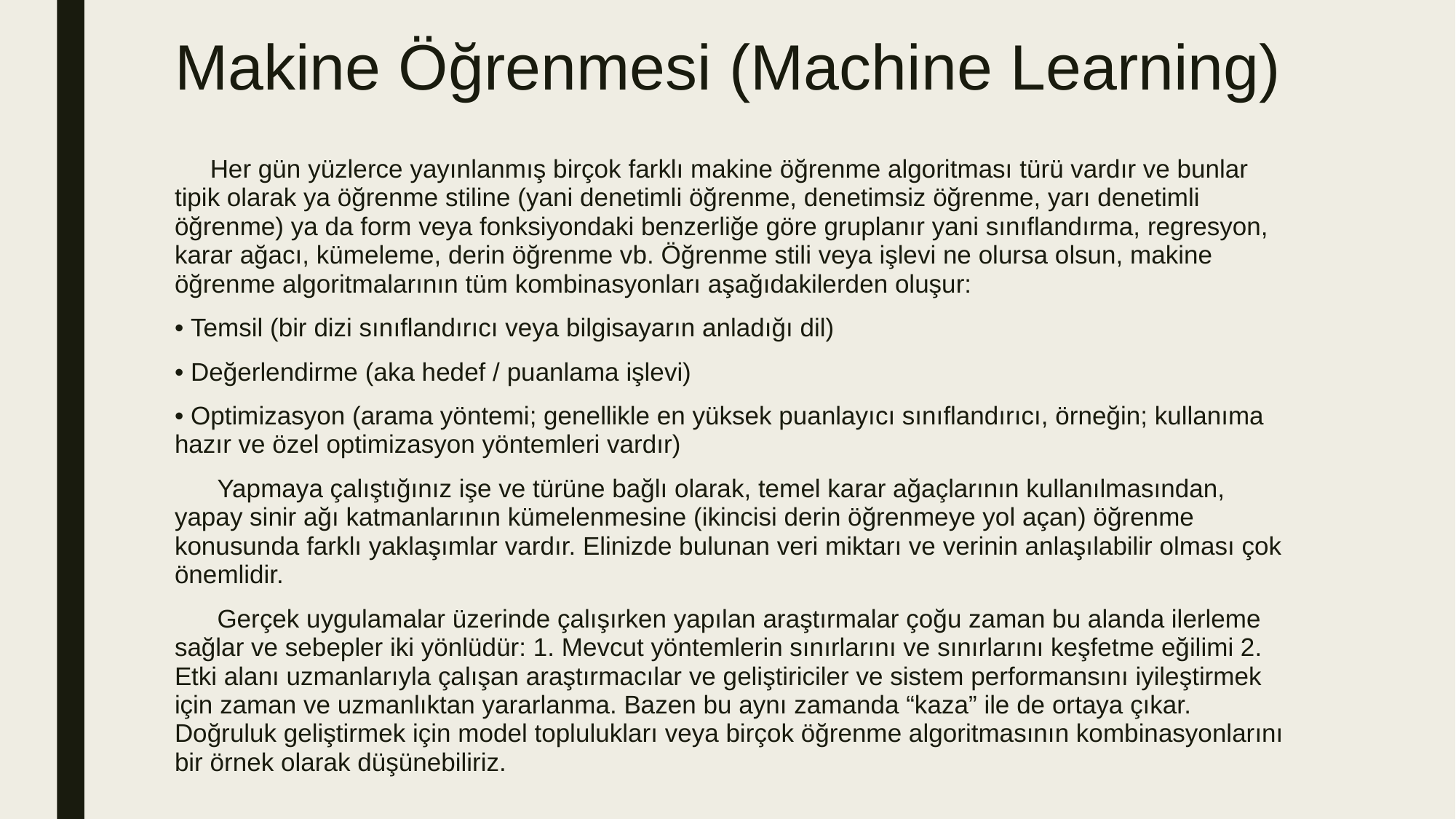

# Makine Öğrenmesi (Machine Learning)
     Her gün yüzlerce yayınlanmış birçok farklı makine öğrenme algoritması türü vardır ve bunlar tipik olarak ya öğrenme stiline (yani denetimli öğrenme, denetimsiz öğrenme, yarı denetimli öğrenme) ya da form veya fonksiyondaki benzerliğe göre gruplanır yani sınıflandırma, regresyon, karar ağacı, kümeleme, derin öğrenme vb. Öğrenme stili veya işlevi ne olursa olsun, makine öğrenme algoritmalarının tüm kombinasyonları aşağıdakilerden oluşur:
• Temsil (bir dizi sınıflandırıcı veya bilgisayarın anladığı dil)
• Değerlendirme (aka hedef / puanlama işlevi)
• Optimizasyon (arama yöntemi; genellikle en yüksek puanlayıcı sınıflandırıcı, örneğin; kullanıma hazır ve özel optimizasyon yöntemleri vardır)
      Yapmaya çalıştığınız işe ve türüne bağlı olarak, temel karar ağaçlarının kullanılmasından, yapay sinir ağı katmanlarının kümelenmesine (ikincisi derin öğrenmeye yol açan) öğrenme konusunda farklı yaklaşımlar vardır. Elinizde bulunan veri miktarı ve verinin anlaşılabilir olması çok önemlidir.
      Gerçek uygulamalar üzerinde çalışırken yapılan araştırmalar çoğu zaman bu alanda ilerleme sağlar ve sebepler iki yönlüdür: 1. Mevcut yöntemlerin sınırlarını ve sınırlarını keşfetme eğilimi 2. Etki alanı uzmanlarıyla çalışan araştırmacılar ve geliştiriciler ve sistem performansını iyileştirmek için zaman ve uzmanlıktan yararlanma. Bazen bu aynı zamanda “kaza” ile de ortaya çıkar. Doğruluk geliştirmek için model toplulukları veya birçok öğrenme algoritmasının kombinasyonlarını bir örnek olarak düşünebiliriz.